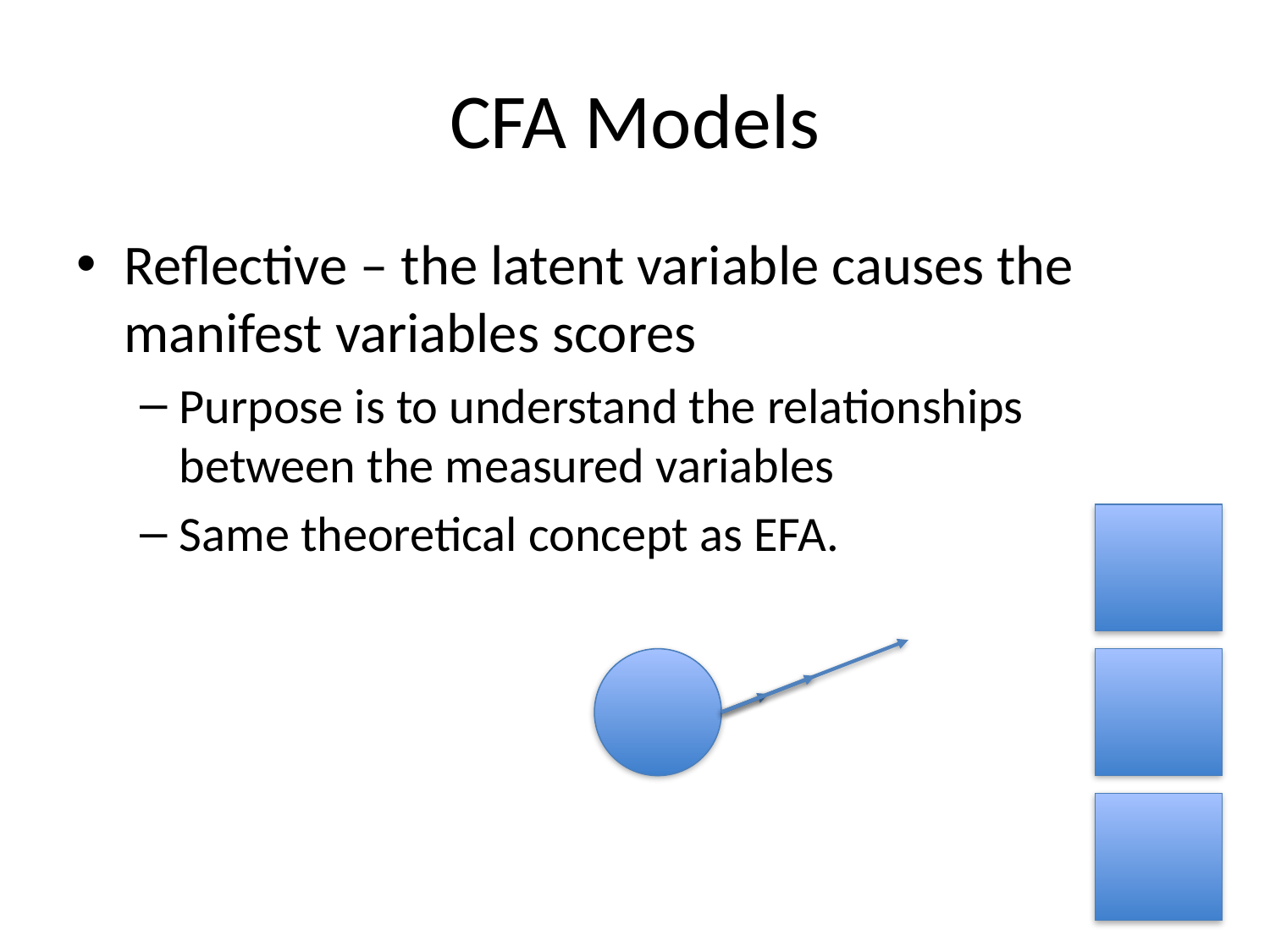

# CFA Models
Reflective – the latent variable causes the manifest variables scores
Purpose is to understand the relationships between the measured variables
Same theoretical concept as EFA.